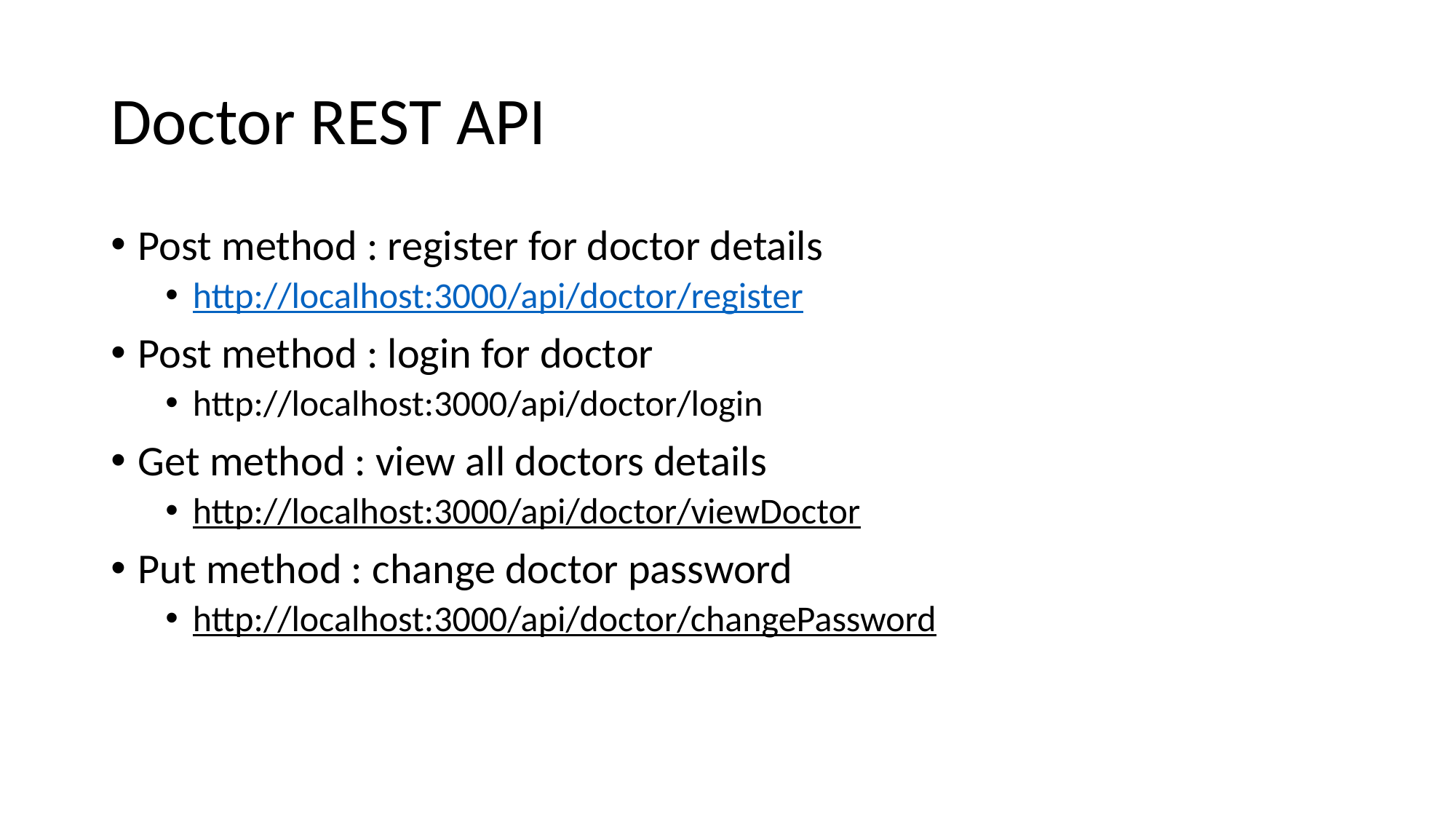

# Doctor REST API
Post method : register for doctor details
http://localhost:3000/api/doctor/register
Post method : login for doctor
http://localhost:3000/api/doctor/login
Get method : view all doctors details
http://localhost:3000/api/doctor/viewDoctor
Put method : change doctor password
http://localhost:3000/api/doctor/changePassword